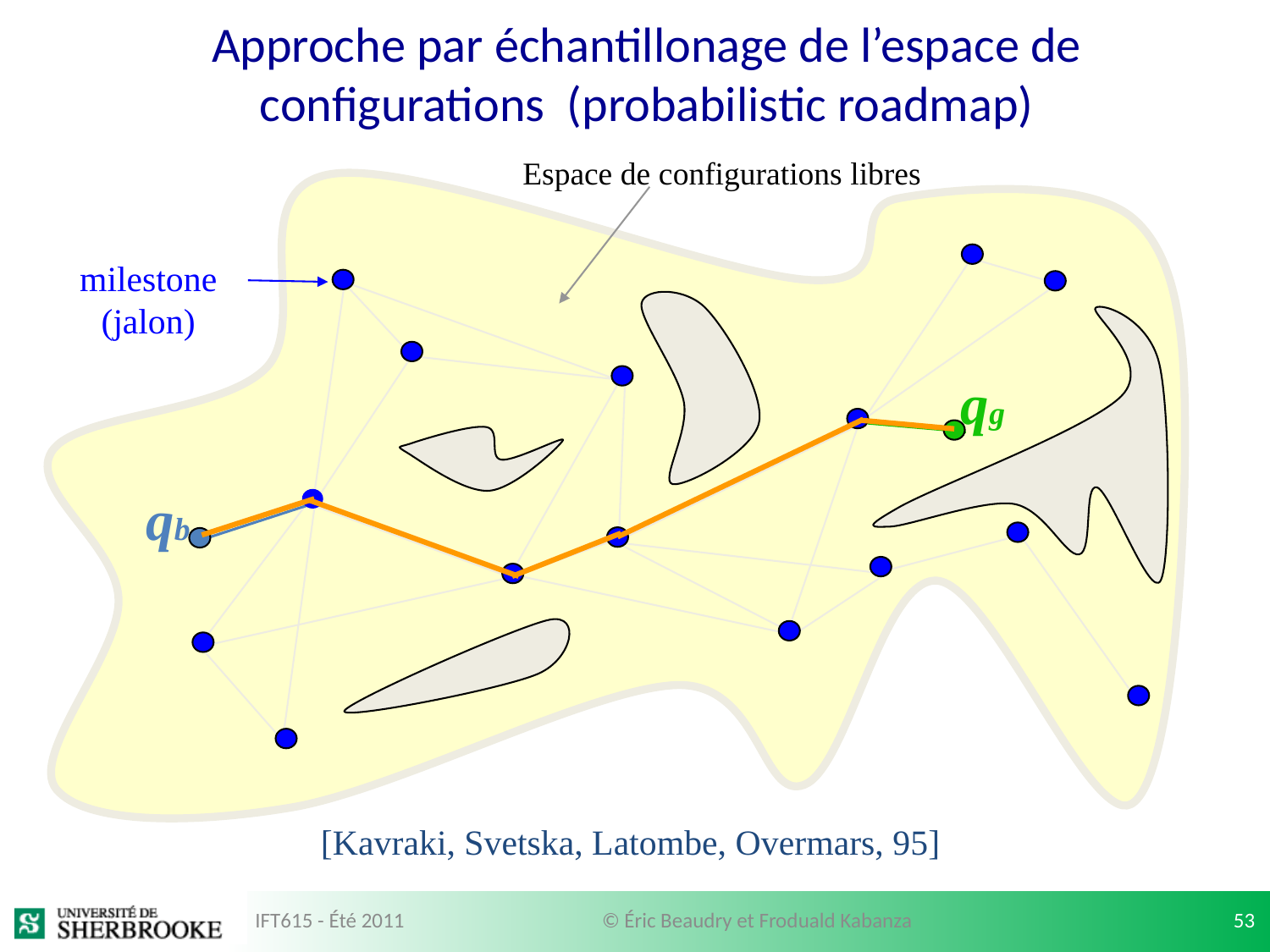

# Approche par échantillonage de l’espace de configurations  (probabilistic roadmap)
Espace de configurations libres

milestone
(jalon)

qg

qb

[Kavraki, Svetska, Latombe, Overmars, 95]
IFT615 - Été 2011
© Éric Beaudry et Froduald Kabanza
53